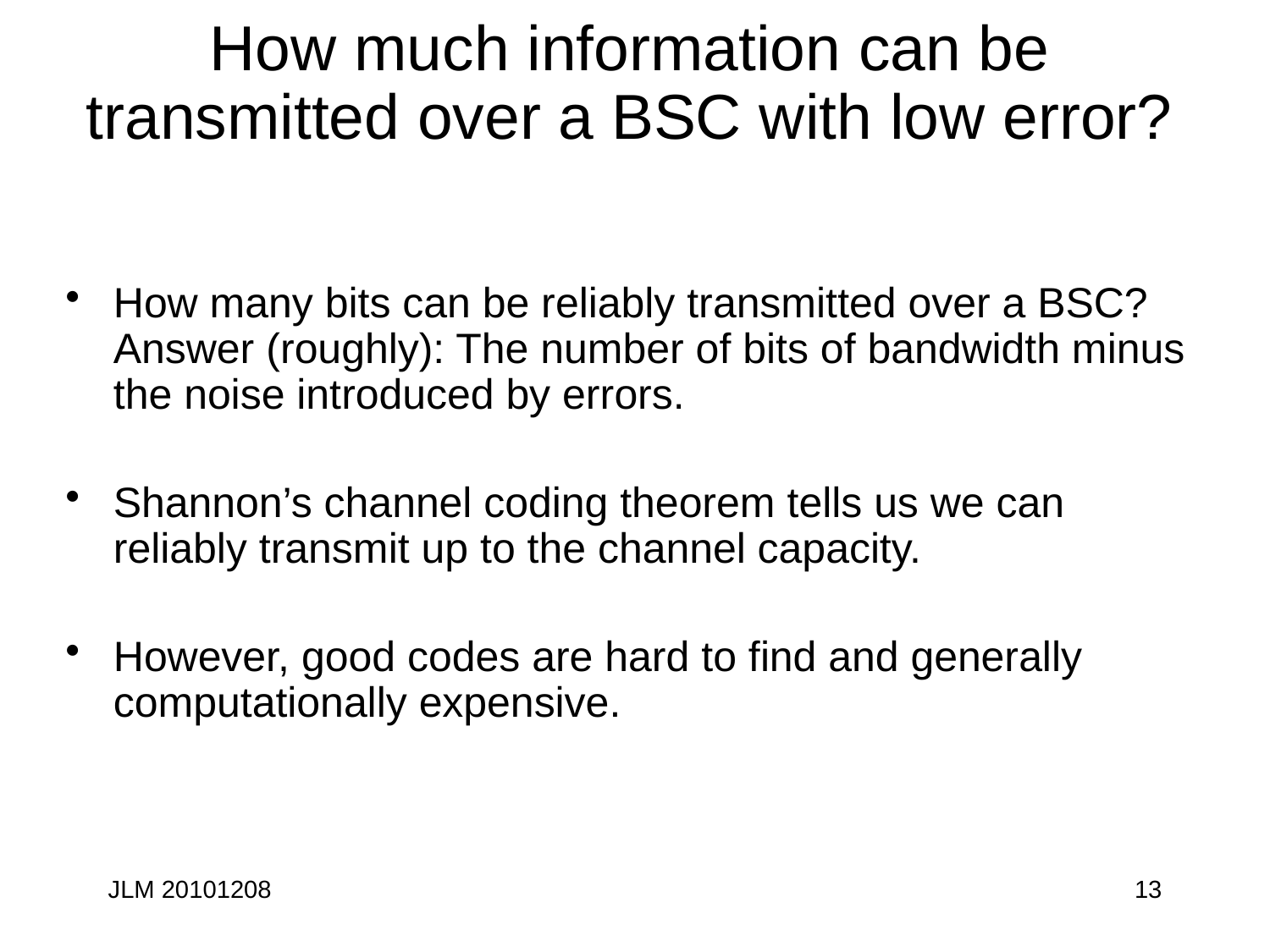

# How much information can be transmitted over a BSC with low error?
How many bits can be reliably transmitted over a BSC?  Answer (roughly): The number of bits of bandwidth minus the noise introduced by errors.

Shannon’s channel coding theorem tells us we can reliably transmit up to the channel capacity.

However, good codes are hard to find and generally computationally expensive.

JLM 20101208
13